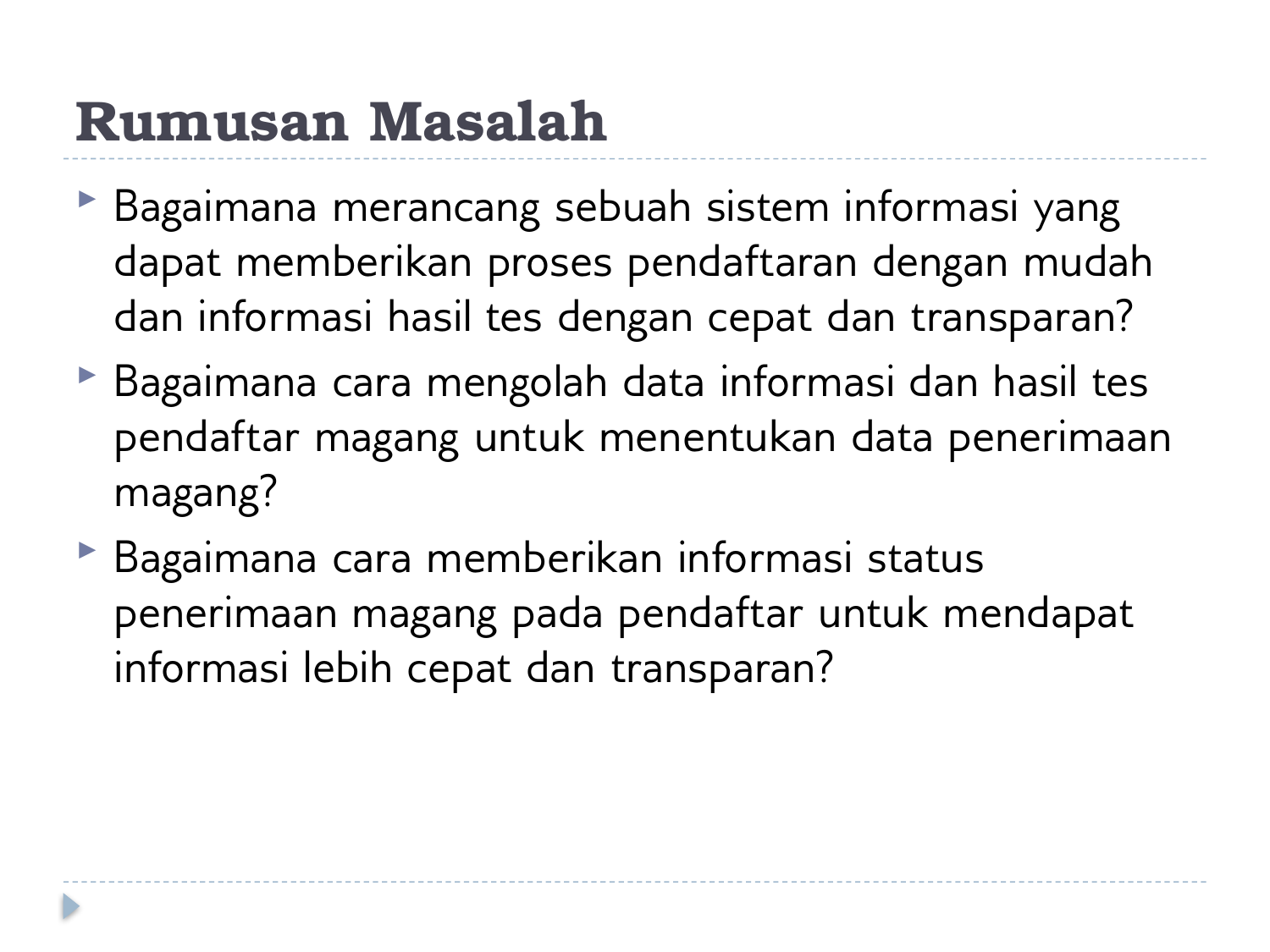

# Rumusan Masalah
Bagaimana merancang sebuah sistem informasi yang dapat memberikan proses pendaftaran dengan mudah dan informasi hasil tes dengan cepat dan transparan?
Bagaimana cara mengolah data informasi dan hasil tes pendaftar magang untuk menentukan data penerimaan magang?
Bagaimana cara memberikan informasi status penerimaan magang pada pendaftar untuk mendapat informasi lebih cepat dan transparan?